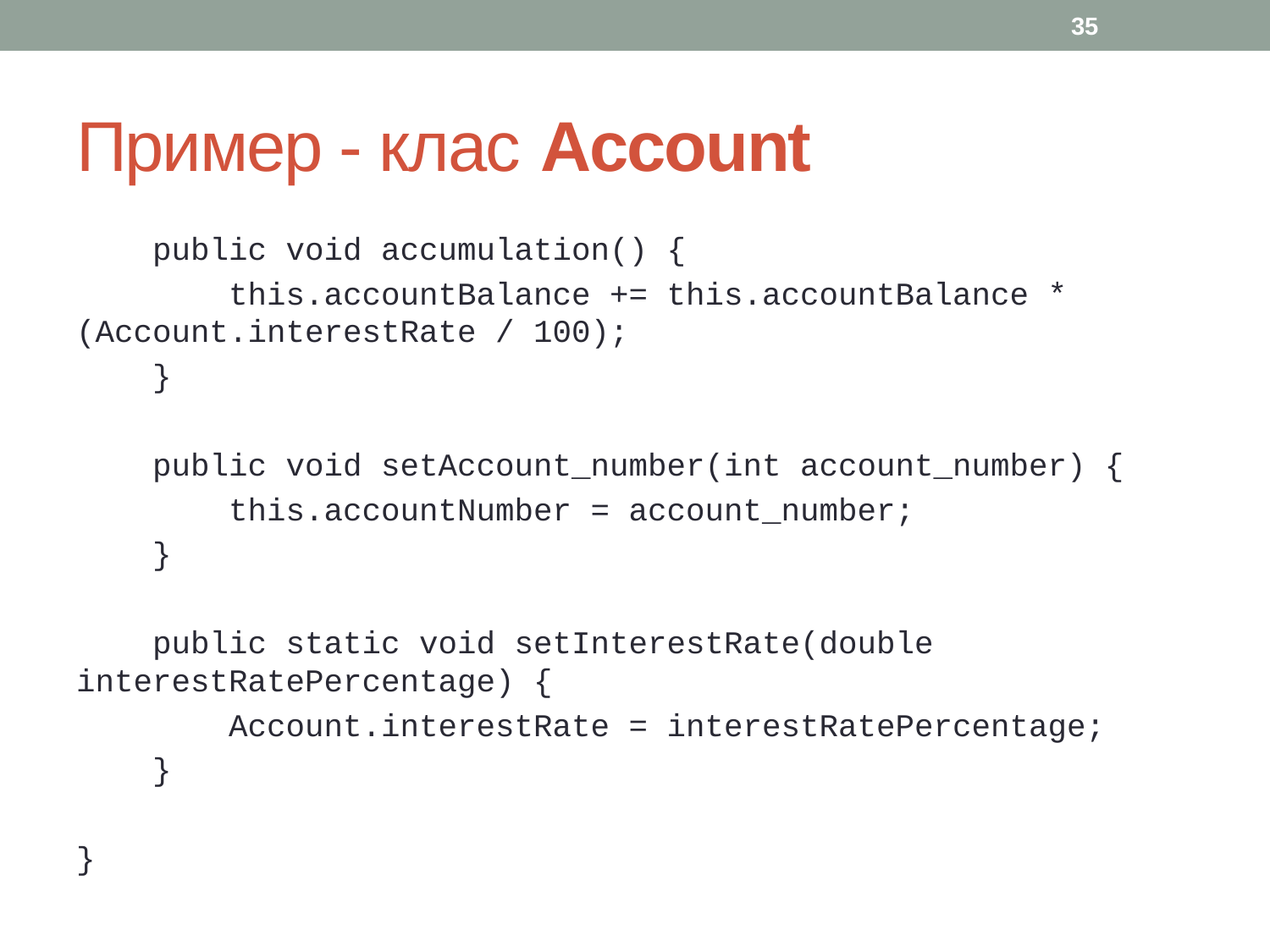

35
# Пример - клас Account
    public void accumulation() {
        this.accountBalance += this.accountBalance * (Account.interestRate / 100);
    }

    public void setAccount_number(int account_number) {
        this.accountNumber = account_number;
    }

    public static void setInterestRate(double interestRatePercentage) {
        Account.interestRate = interestRatePercentage;
    }

}